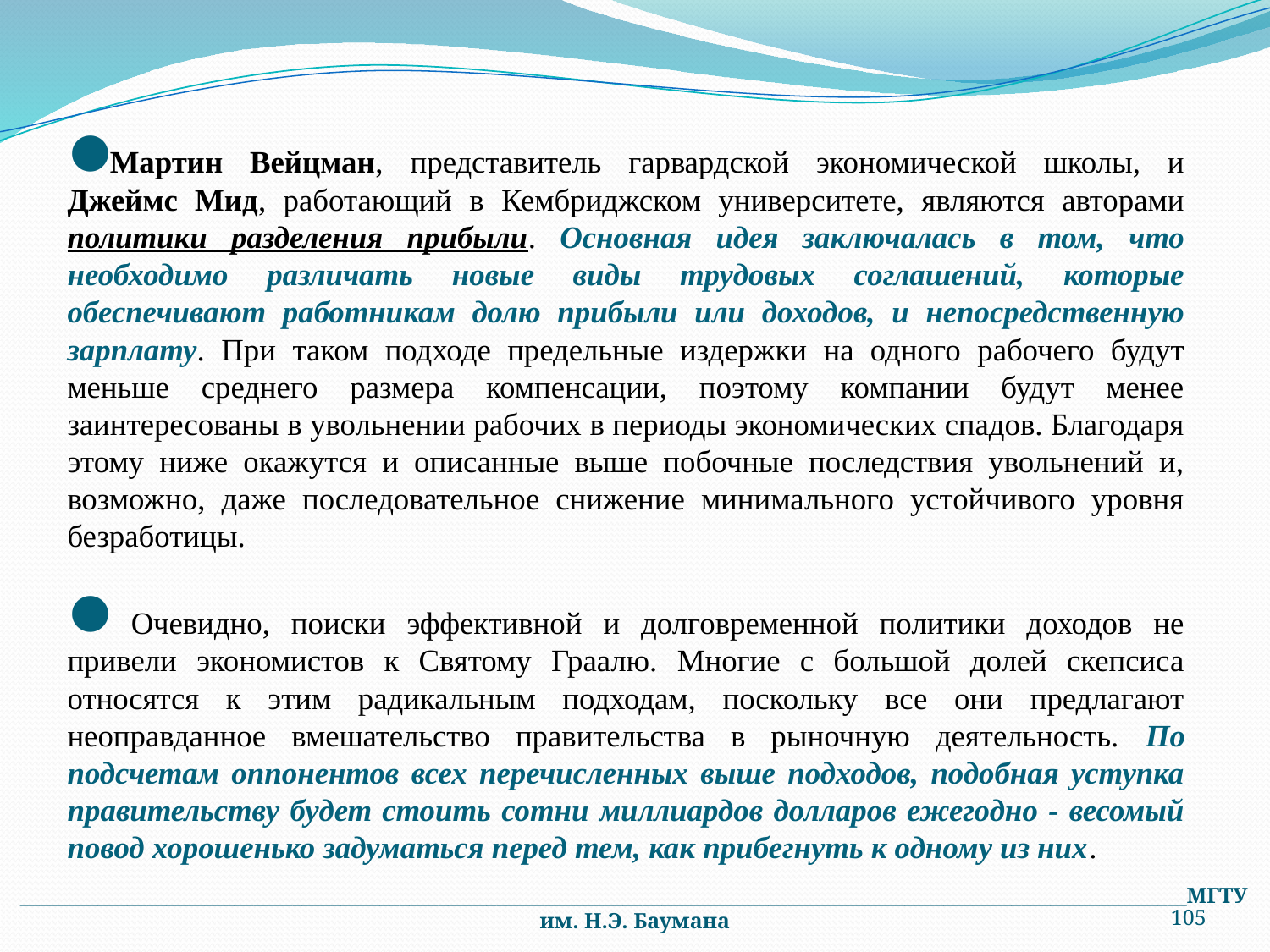

Мартин Вейцман, представитель гарвардской экономической школы, и Джеймс Мид, работающий в Кембриджском университете, являются авторами политики разделения прибыли. Основная идея заключалась в том, что необходимо различать новые виды трудовых соглашений, которые обеспечивают работникам долю прибыли или доходов, и непосредственную зарплату. При таком подходе предельные издержки на одного рабочего будут меньше среднего размера компенсации, поэтому компании будут менее заинтересованы в увольнении рабочих в периоды экономических спадов. Благодаря этому ниже окажутся и описанные выше побочные последствия увольнений и, возможно, даже последовательное снижение минимального устойчивого уровня безработицы.

 Очевидно, поиски эффективной и долговременной политики доходов не привели экономистов к Святому Граалю. Многие с большой долей скепсиса относятся к этим радикальным подходам, поскольку все они предлагают неоправданное вмешательство правительства в рыночную деятельность. По подсчетам оппонентов всех перечисленных выше подходов, подобная уступка правительству будет стоить сотни миллиардов долларов ежегодно - весомый повод хорошенько задуматься перед тем, как прибегнуть к одному из них.

________________________________________________________________________________________________________________________МГТУ им. Н.Э. Баумана
105